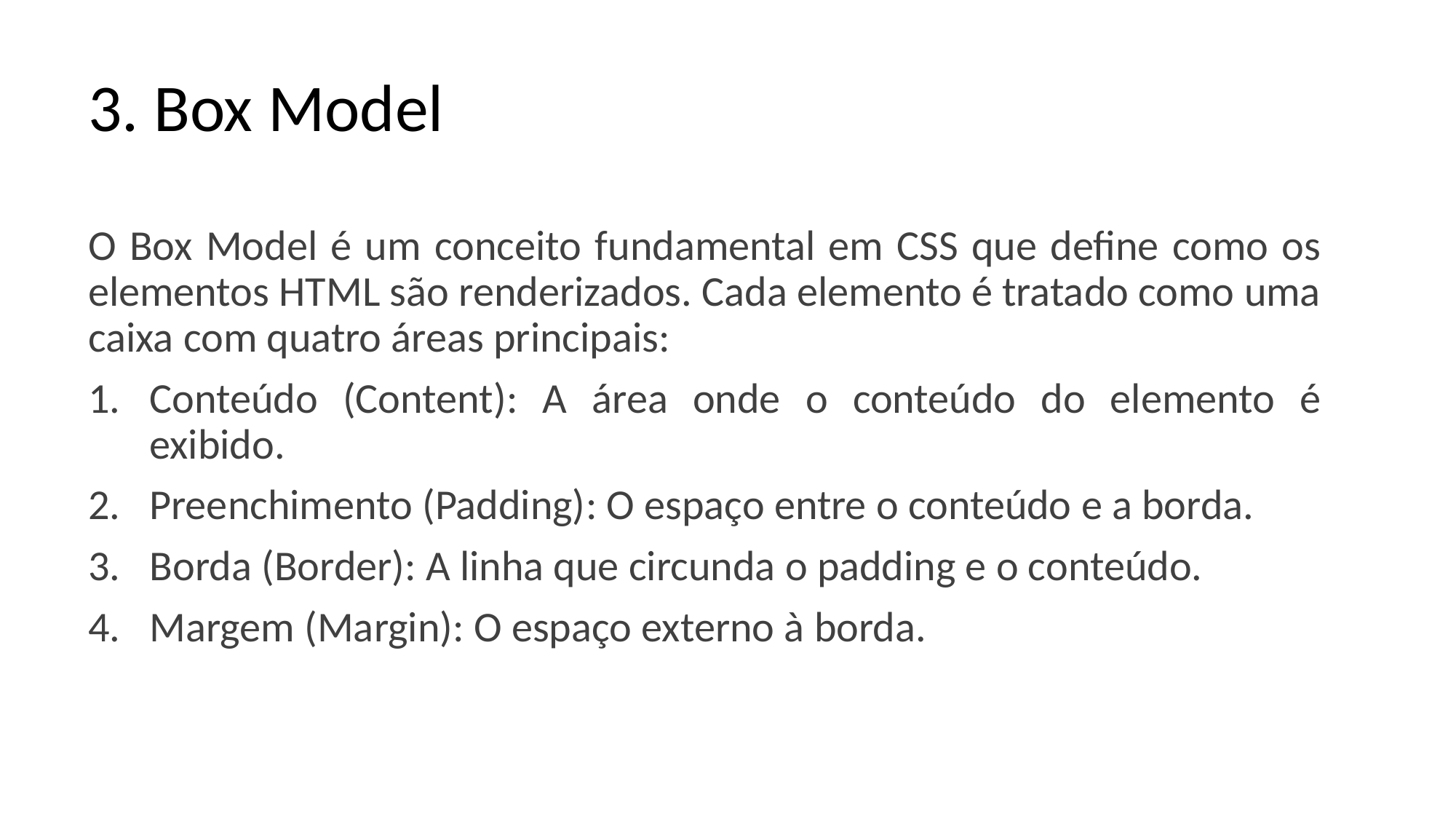

# 3. Box Model
O Box Model é um conceito fundamental em CSS que define como os elementos HTML são renderizados. Cada elemento é tratado como uma caixa com quatro áreas principais:
Conteúdo (Content): A área onde o conteúdo do elemento é exibido.
Preenchimento (Padding): O espaço entre o conteúdo e a borda.
Borda (Border): A linha que circunda o padding e o conteúdo.
Margem (Margin): O espaço externo à borda.